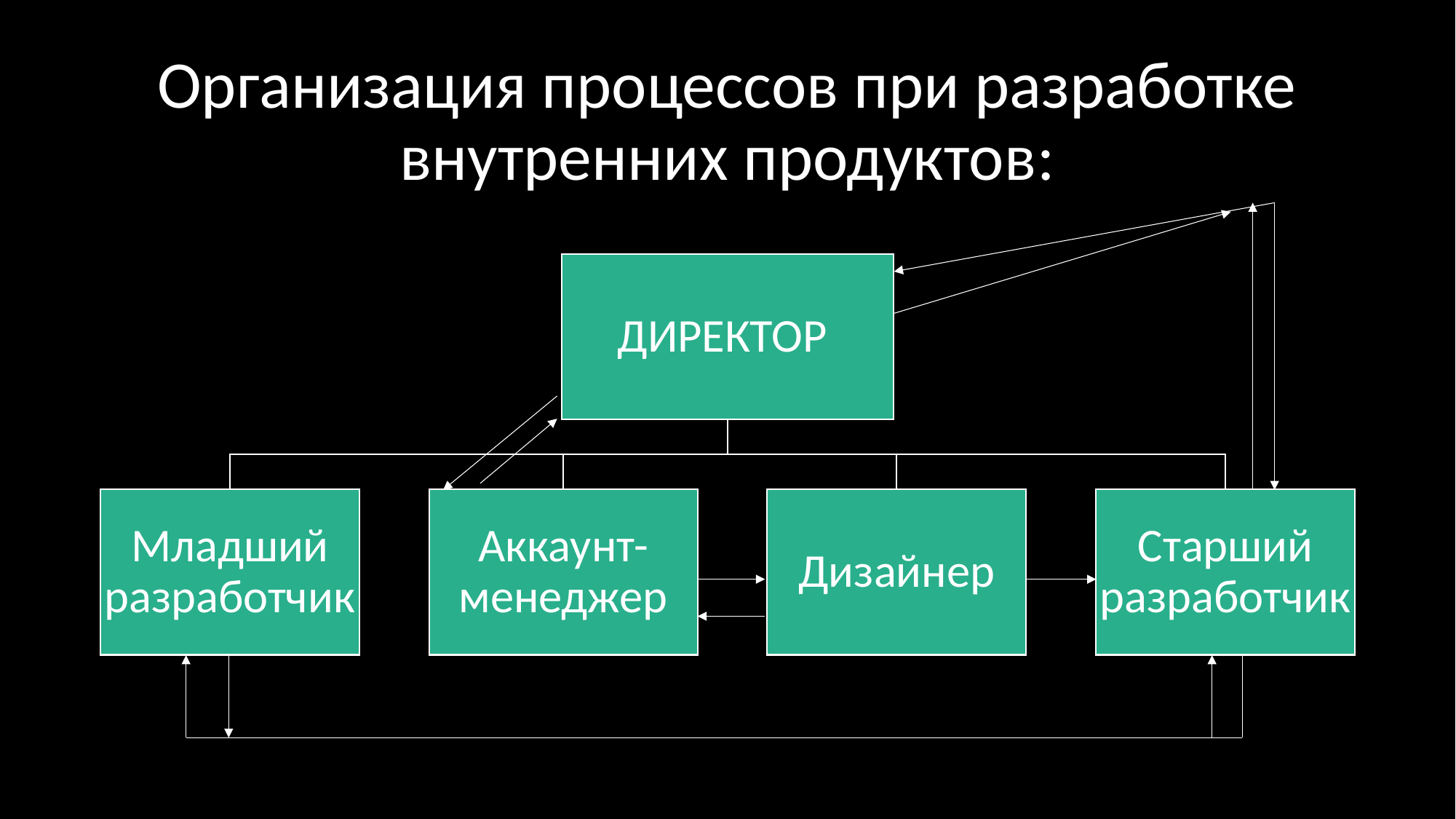

# Организация процессов при разработке внутренних продуктов:
ДИРЕКТОР
Младший разработчик
Аккаунт-менеджер
Дизайнер
Старший разработчик